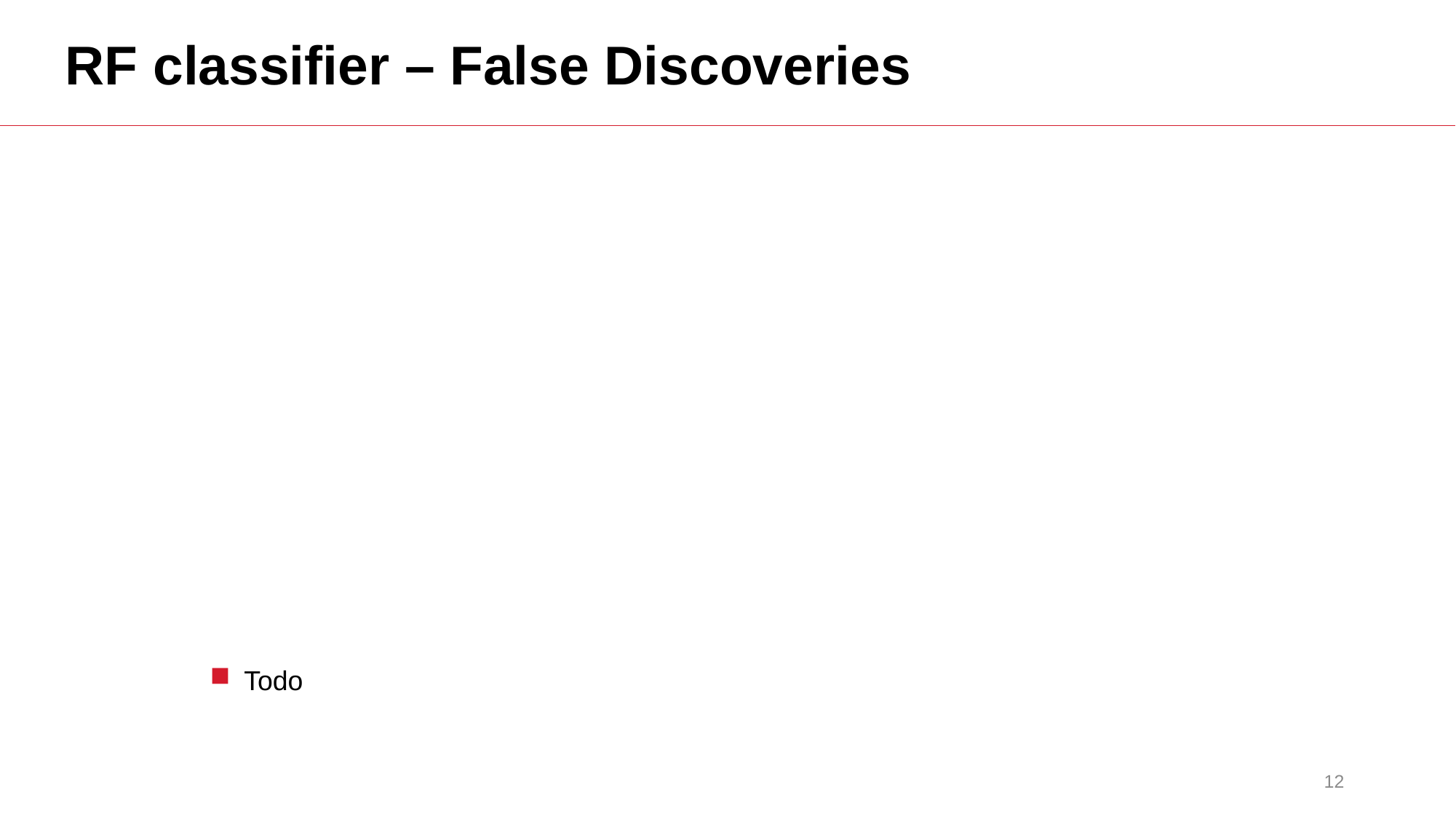

RF classifier – False Discoveries

Todo
12